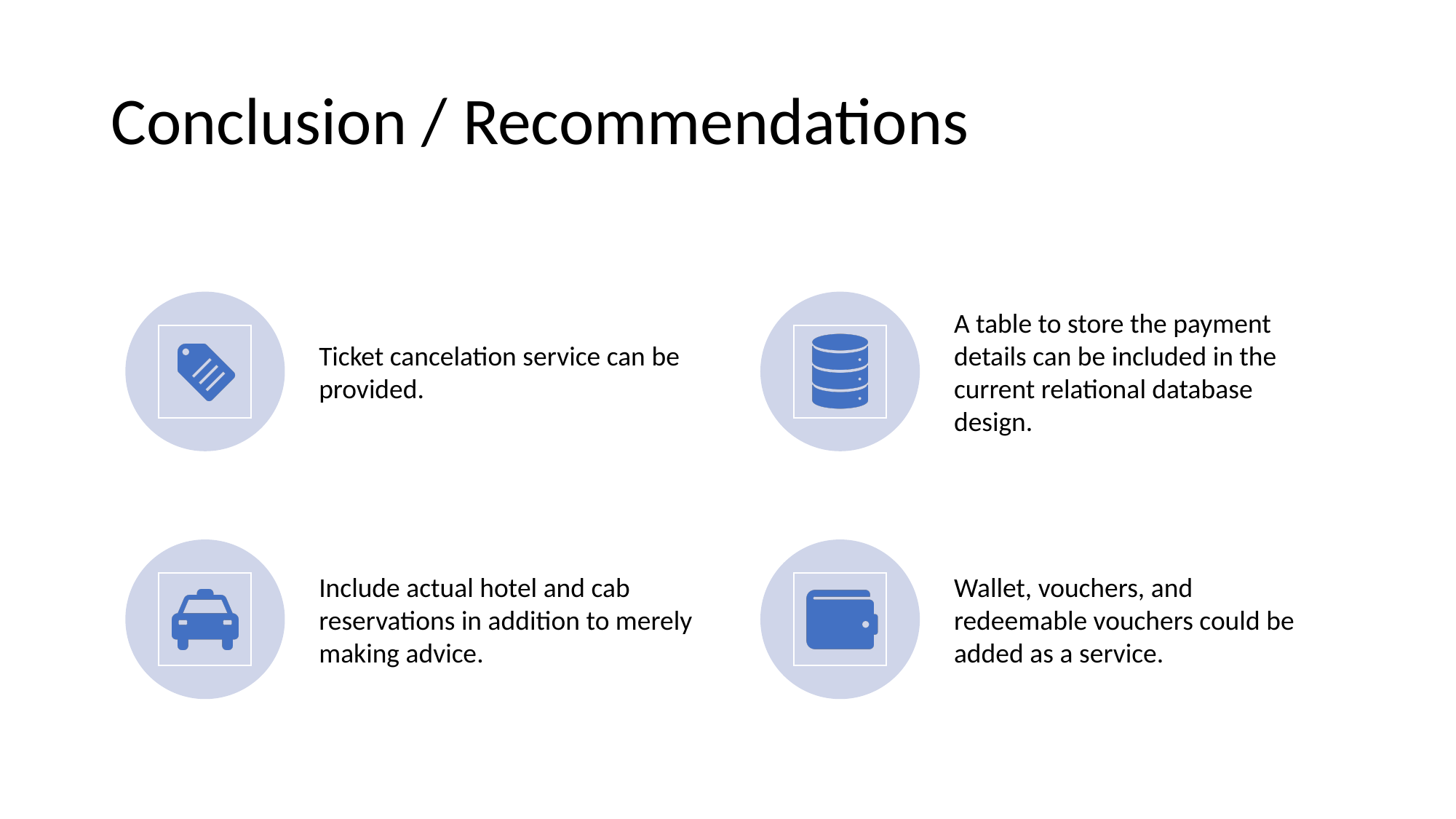

# Conclusion / Recommendations
Ticket cancelation service can be provided.
A table to store the payment details can be included in the current relational database design.
Include actual hotel and cab reservations in addition to merely making advice.
Wallet, vouchers, and redeemable vouchers could be added as a service.